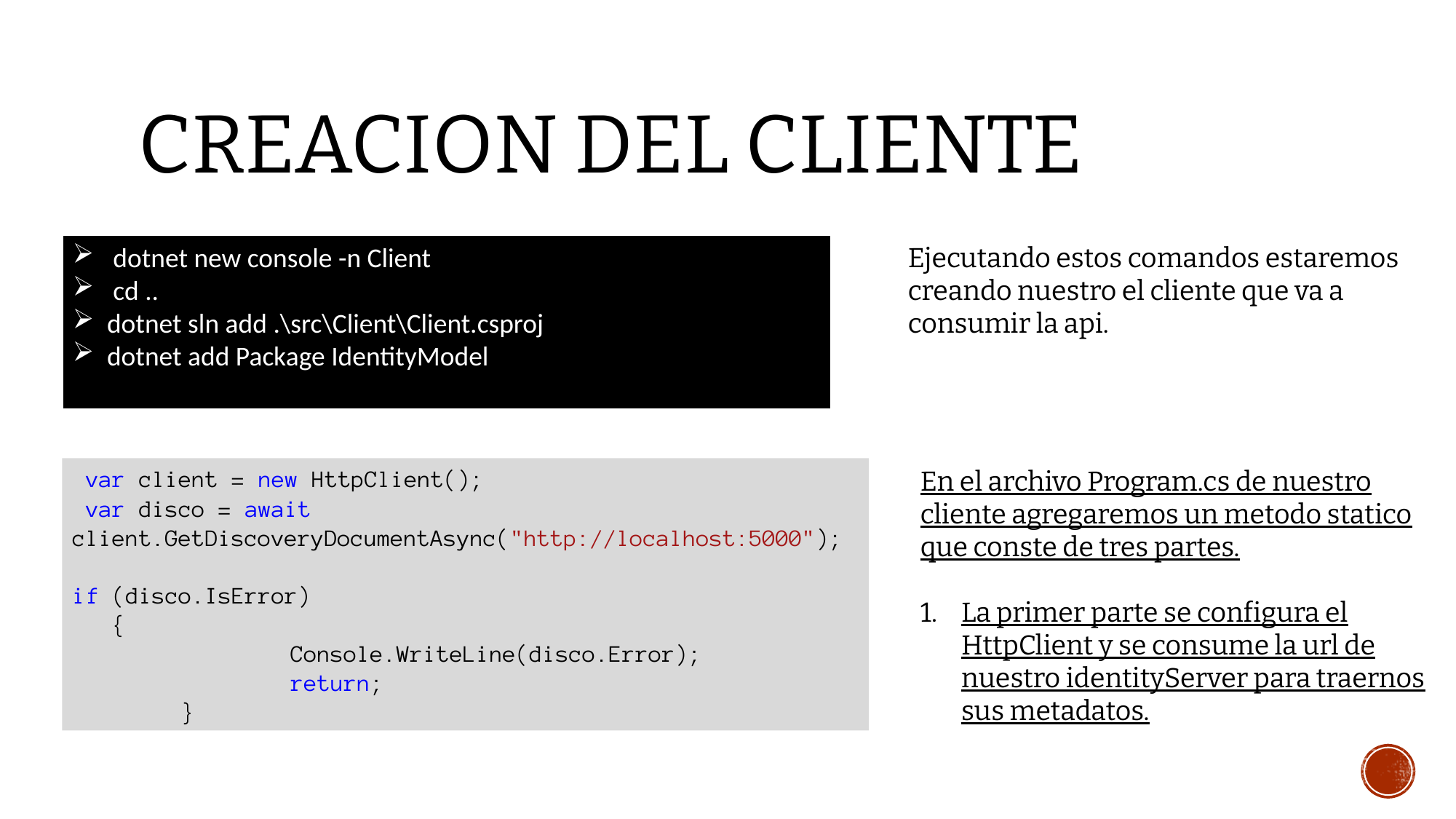

# Creacion del cliente
 dotnet new console -n Client
 cd ..
dotnet sln add .\src\Client\Client.csproj
dotnet add Package IdentityModel

Ejecutando estos comandos estaremos creando nuestro el cliente que va a consumir la api.
 var client = new HttpClient();
 var disco = await  client.GetDiscoveryDocumentAsync("http://localhost:5000");

if (disco.IsError)
   {
		Console.WriteLine(disco.Error);
		return;
	}
En el archivo Program.cs de nuestro cliente agregaremos un metodo statico que conste de tres partes.

La primer parte se configura el HttpClient y se consume la url de nuestro identityServer para traernos sus metadatos.